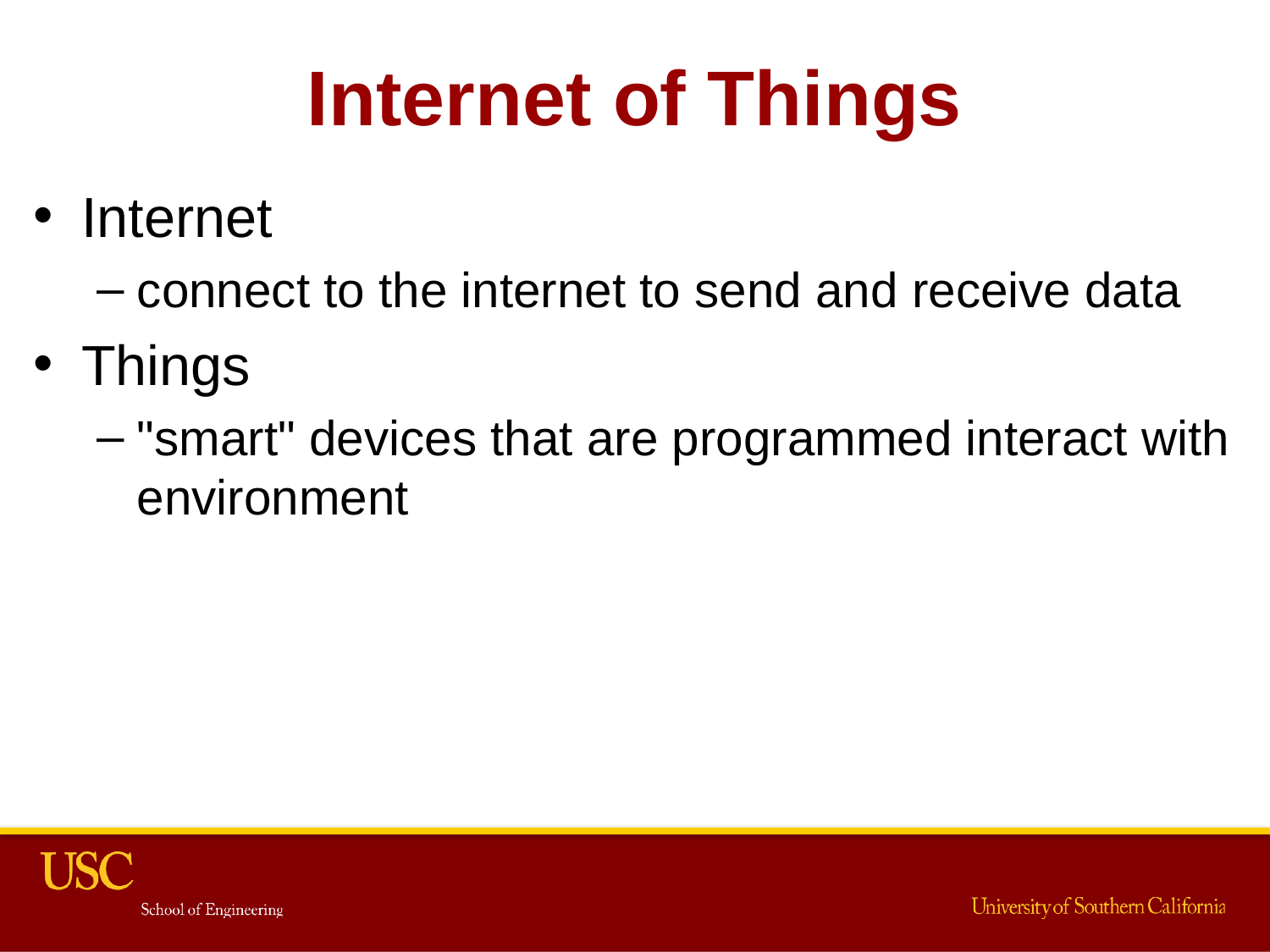

# Internet of Things
Internet
connect to the internet to send and receive data
Things
"smart" devices that are programmed interact with environment